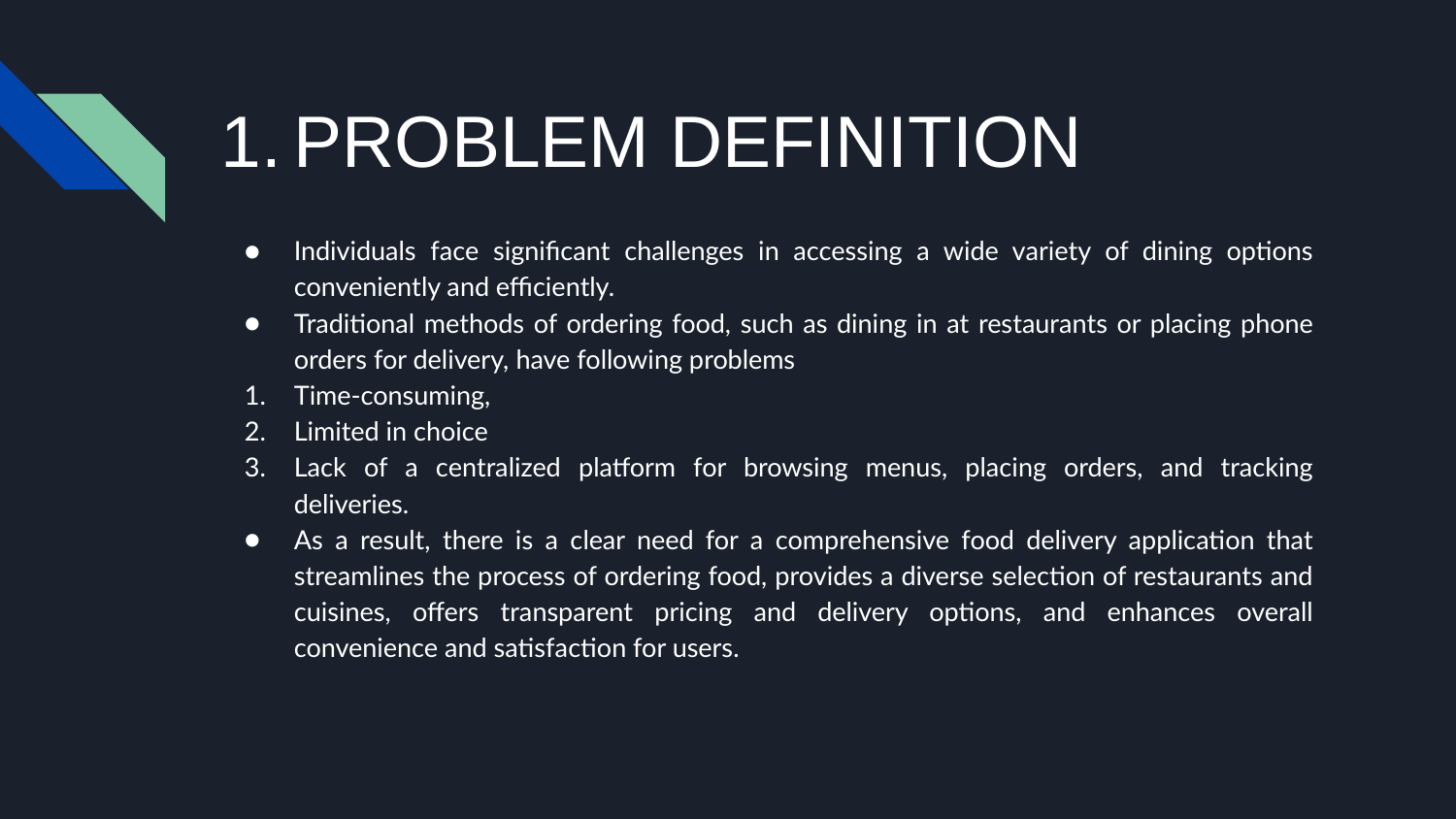

# PROBLEM DEFINITION
Individuals face significant challenges in accessing a wide variety of dining options conveniently and efficiently.
Traditional methods of ordering food, such as dining in at restaurants or placing phone orders for delivery, have following problems
Time-consuming,
Limited in choice
Lack of a centralized platform for browsing menus, placing orders, and tracking deliveries.
As a result, there is a clear need for a comprehensive food delivery application that streamlines the process of ordering food, provides a diverse selection of restaurants and cuisines, offers transparent pricing and delivery options, and enhances overall convenience and satisfaction for users.